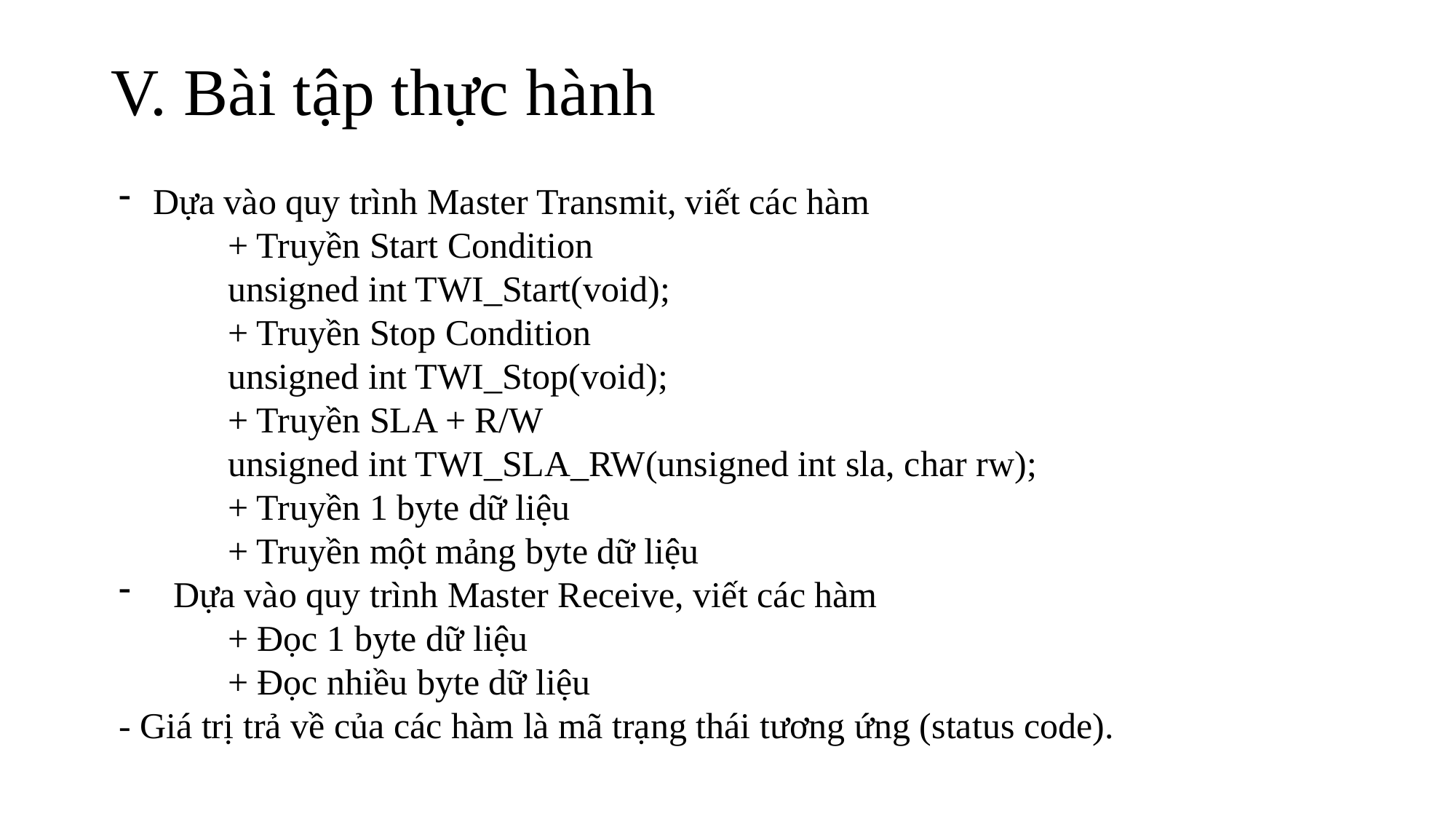

# V. Bài tập thực hành
Dựa vào quy trình Master Transmit, viết các hàm
	+ Truyền Start Condition
	unsigned int TWI_Start(void);
	+ Truyền Stop Condition
	unsigned int TWI_Stop(void);
	+ Truyền SLA + R/W
	unsigned int TWI_SLA_RW(unsigned int sla, char rw);
	+ Truyền 1 byte dữ liệu
	+ Truyền một mảng byte dữ liệu
Dựa vào quy trình Master Receive, viết các hàm
	+ Đọc 1 byte dữ liệu
	+ Đọc nhiều byte dữ liệu
- Giá trị trả về của các hàm là mã trạng thái tương ứng (status code).